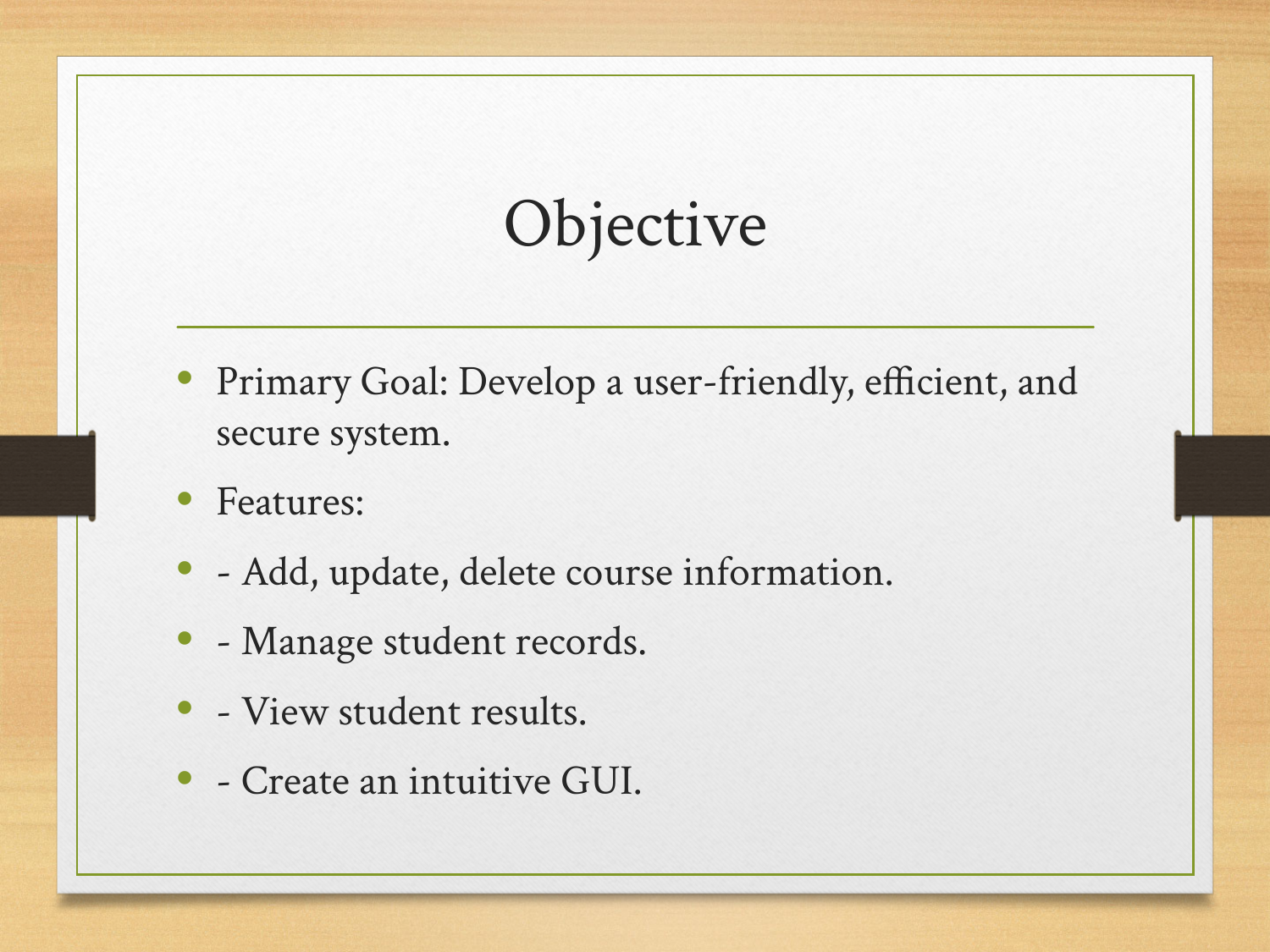

# Objective
Primary Goal: Develop a user-friendly, efficient, and secure system.
Features:
- Add, update, delete course information.
- Manage student records.
- View student results.
- Create an intuitive GUI.